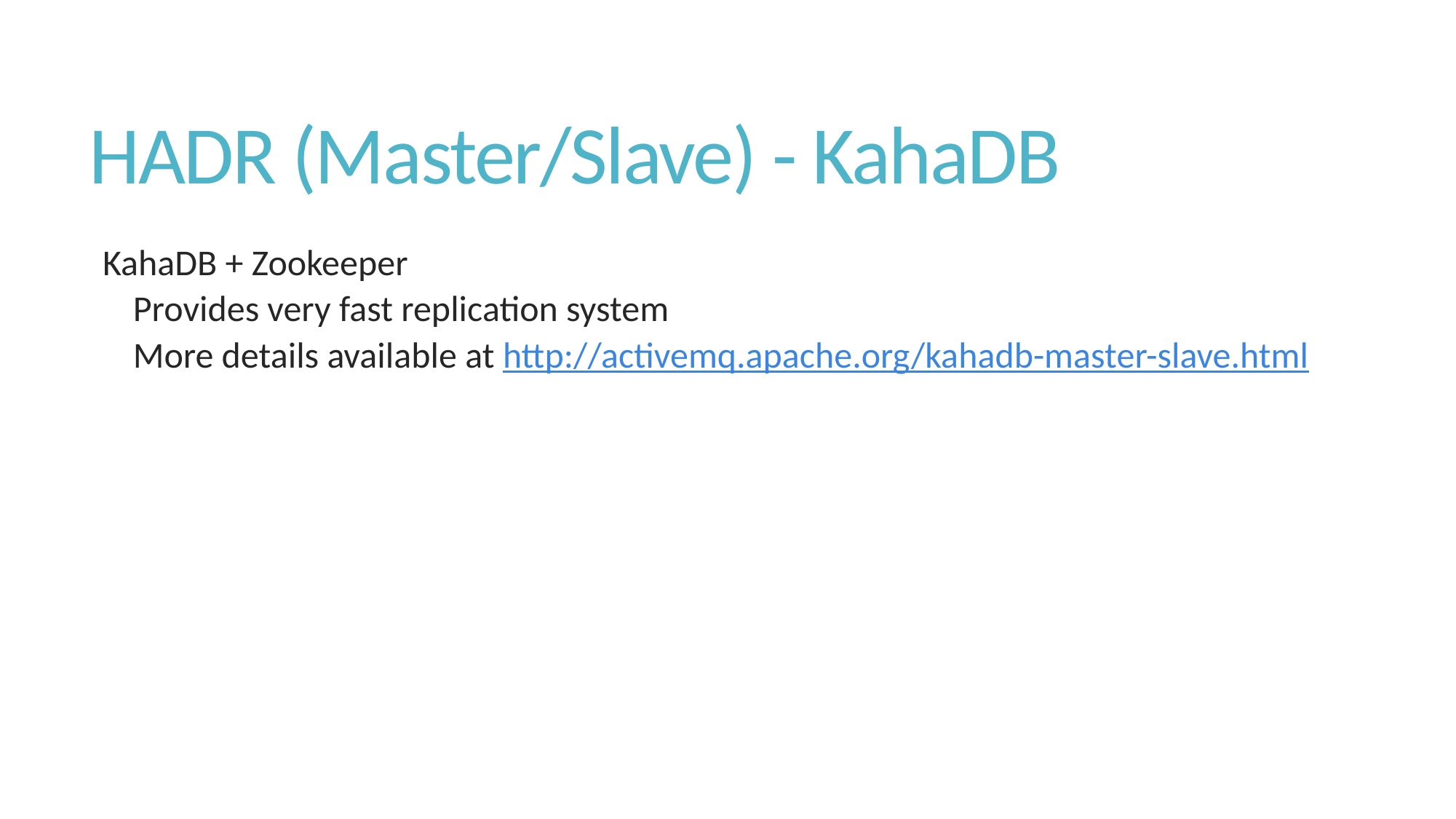

# HADR (Master/Slave) - KahaDB
KahaDB + Zookeeper
Provides very fast replication system
More details available at http://activemq.apache.org/kahadb-master-slave.html